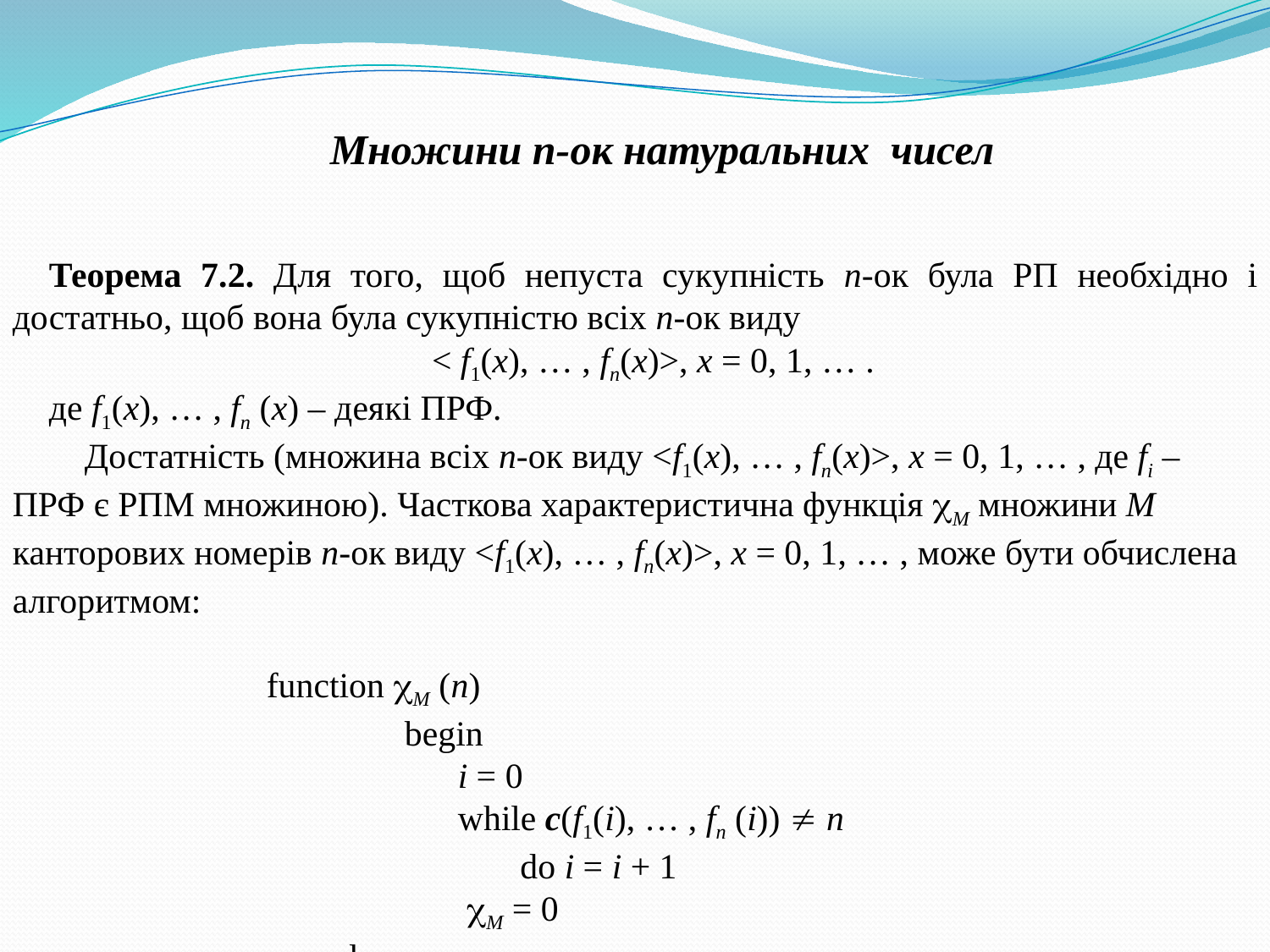

Множини n-ок натуральних  чисел
Теорема 7.2. Для того, щоб непуста сукупність n-ок була РП необхідно і достатньо, щоб вона була сукупністю всіх n-ок виду
< f1(x), … , fn(x)>, x = 0, 1, … .
де f1(x), … , fn (x) – деякі ПРФ.
    Достатність (множина всіх n-ок виду <f1(x), … , fn(x)>, x = 0, 1, … , де fi – ПРФ є РПМ множиною). Часткова характеристична функція χМ множини М канторових номерів n-ок виду <f1(x), … , fn(x)>, x = 0, 1, … , може бути обчислена алгоритмом:

		function χМ (n)
                                        begin
                                              i = 0
                                              while с(f1(i), … , fn (i)) ≠ n
                                                     do i = i + 1
                                               χM = 0
                             end.